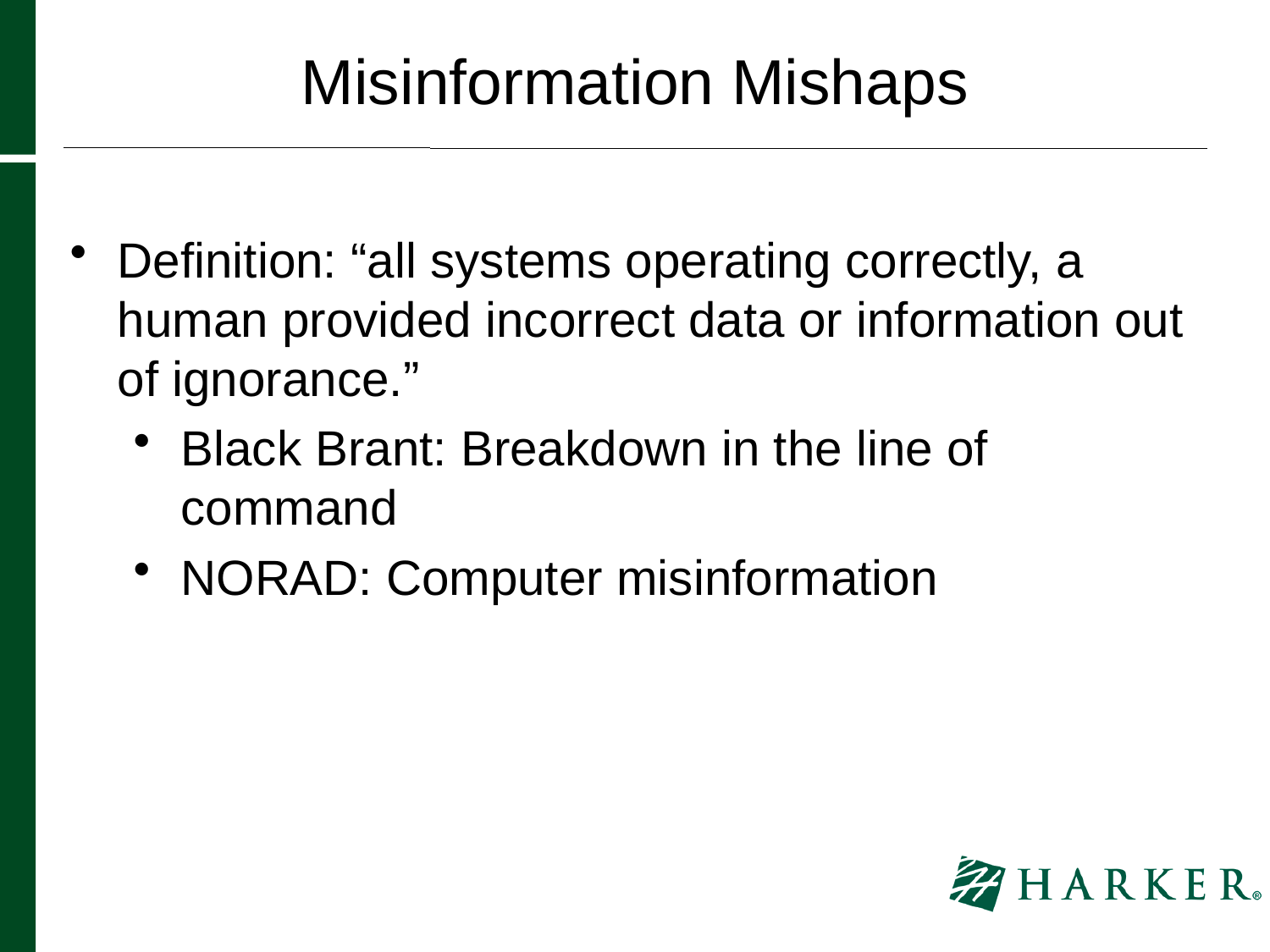

# Misinformation Mishaps
Definition: “all systems operating correctly, a human provided incorrect data or information out of ignorance.”
Black Brant: Breakdown in the line of command
NORAD: Computer misinformation